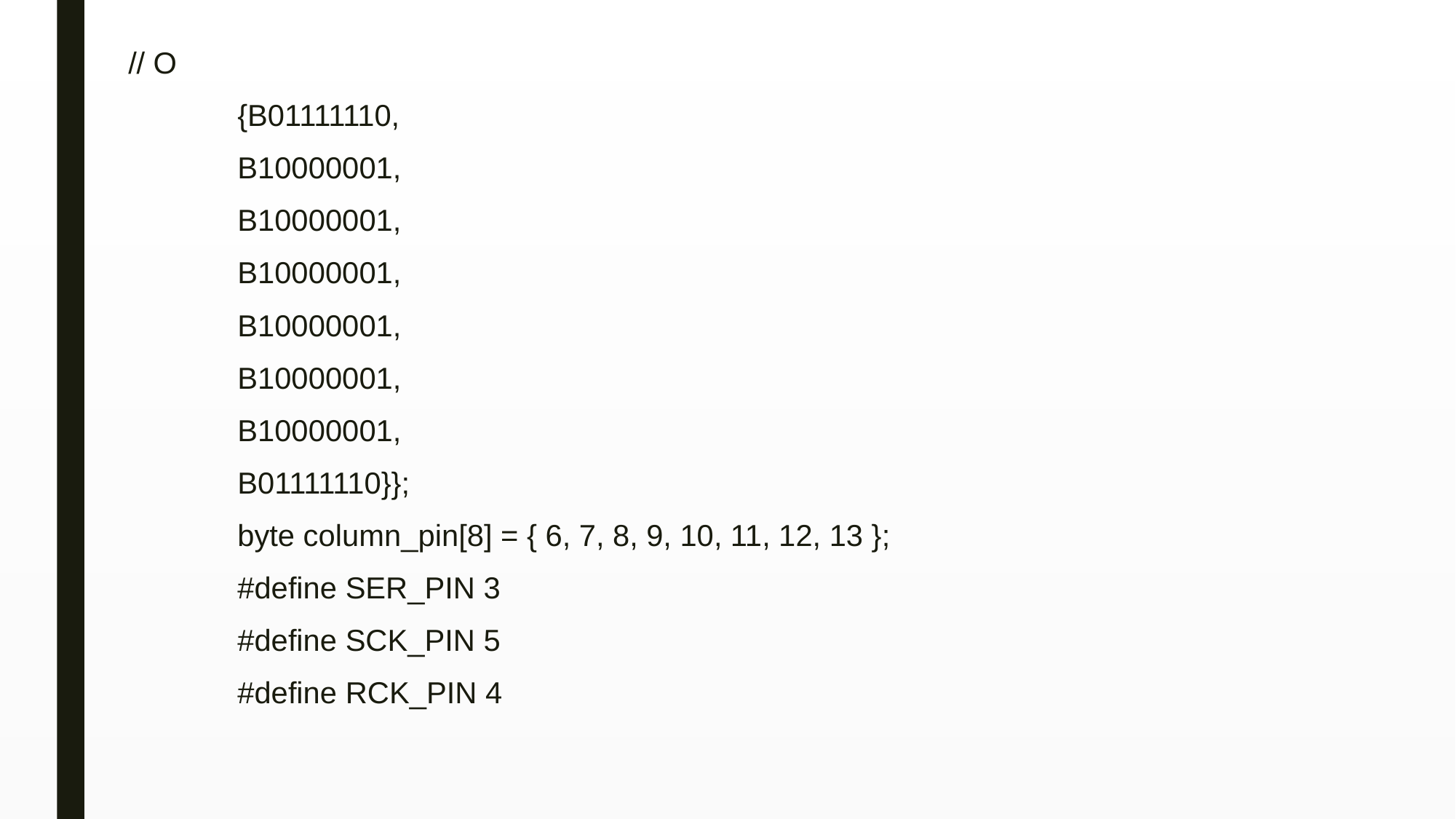

// O
	{B01111110,
	B10000001,
	B10000001,
	B10000001,
	B10000001,
	B10000001,
	B10000001,
	B01111110}};
	byte column_pin[8] = { 6, 7, 8, 9, 10, 11, 12, 13 };
	#define SER_PIN 3
	#define SCK_PIN 5
	#define RCK_PIN 4